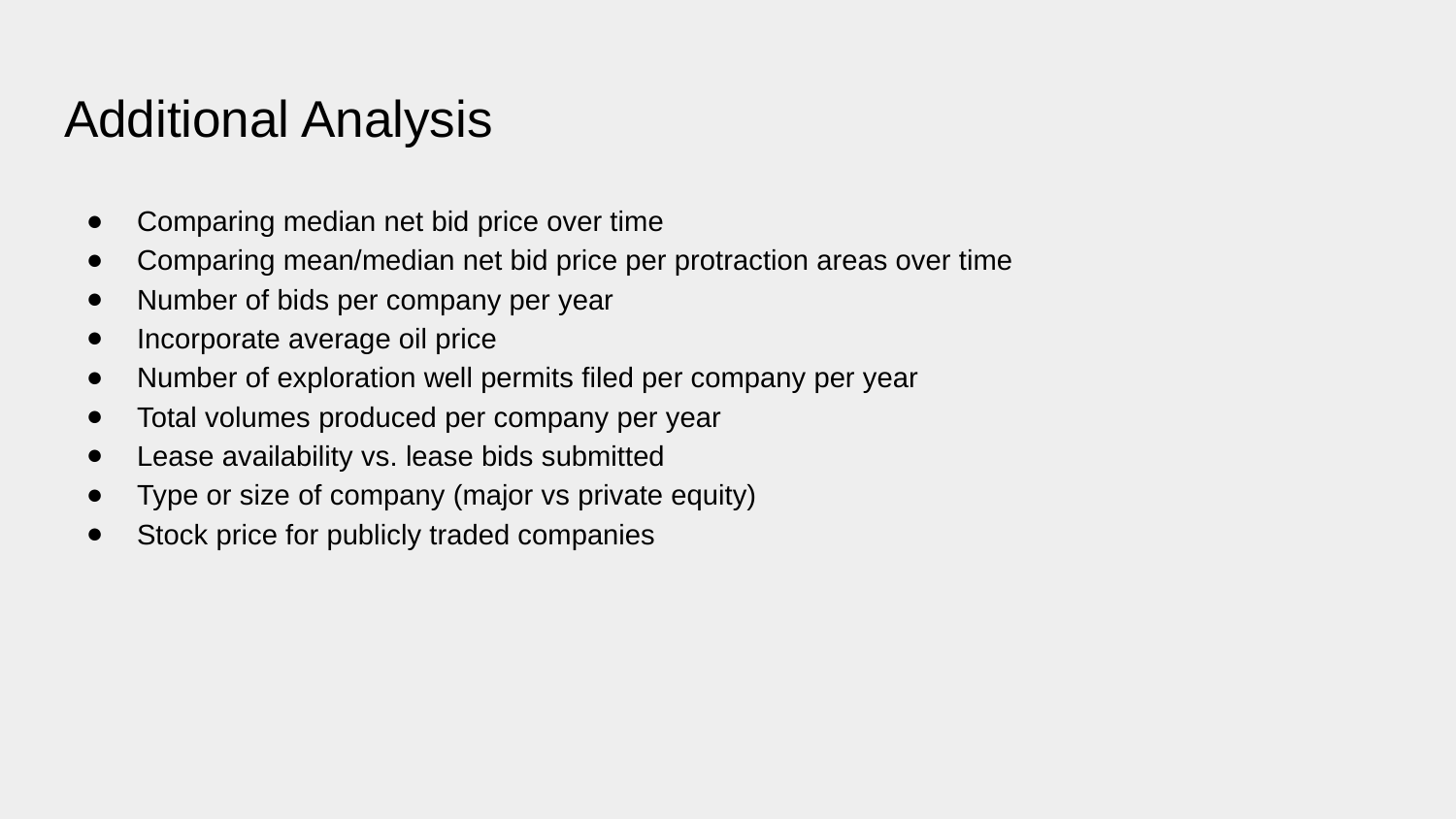

# Additional Analysis
Comparing median net bid price over time
Comparing mean/median net bid price per protraction areas over time
Number of bids per company per year
Incorporate average oil price
Number of exploration well permits filed per company per year
Total volumes produced per company per year
Lease availability vs. lease bids submitted
Type or size of company (major vs private equity)
Stock price for publicly traded companies